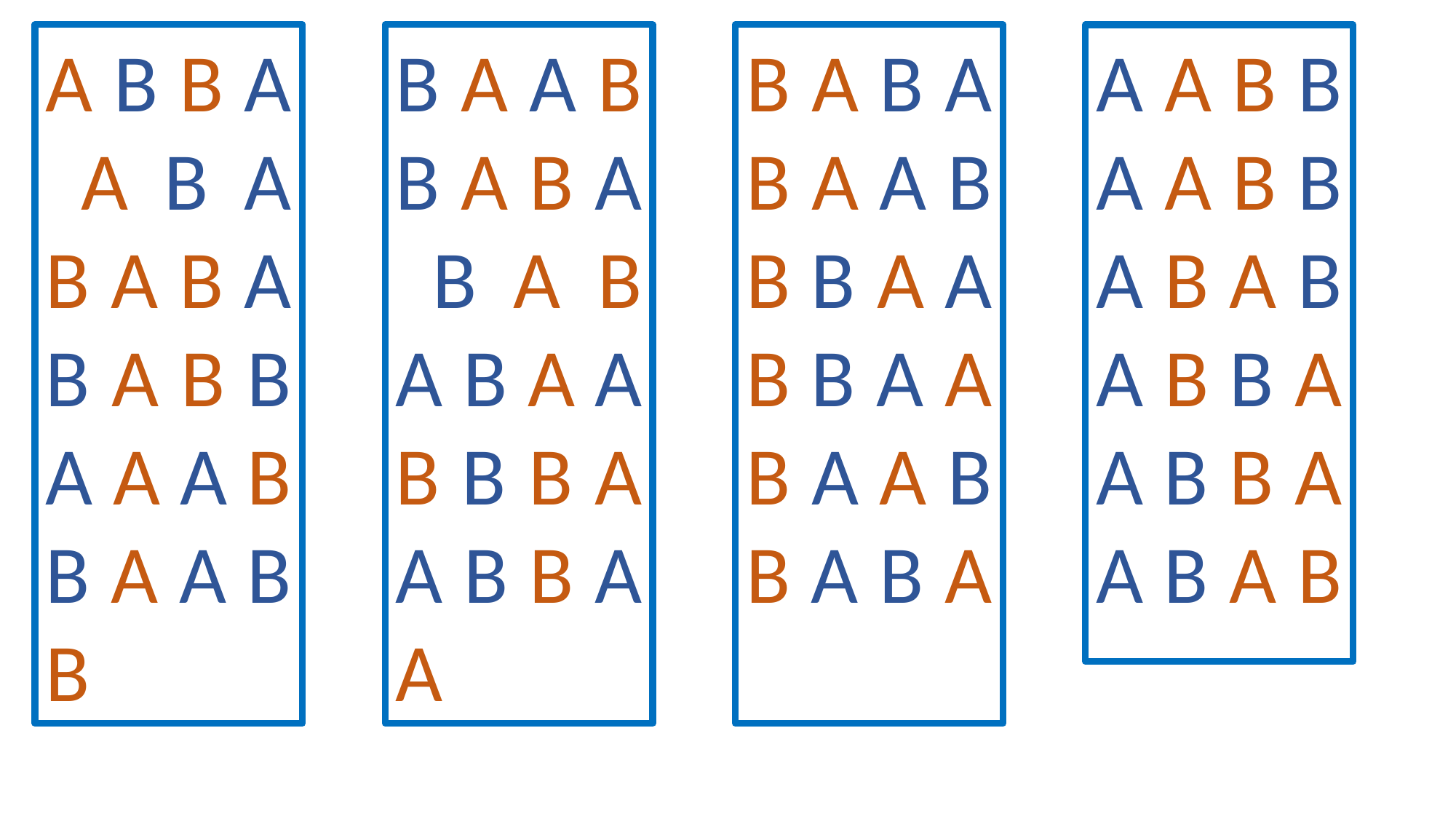

A B B A  A B A B A B A B A B B A A A B B A A B B A
B A A B B A B A  B A B A B A A B B B A A B B A A A
B A B A B A A B B B A A B B A A B A A B B A B A  a
A A B B A A B B A B A B A B B A A B B A A B A B a